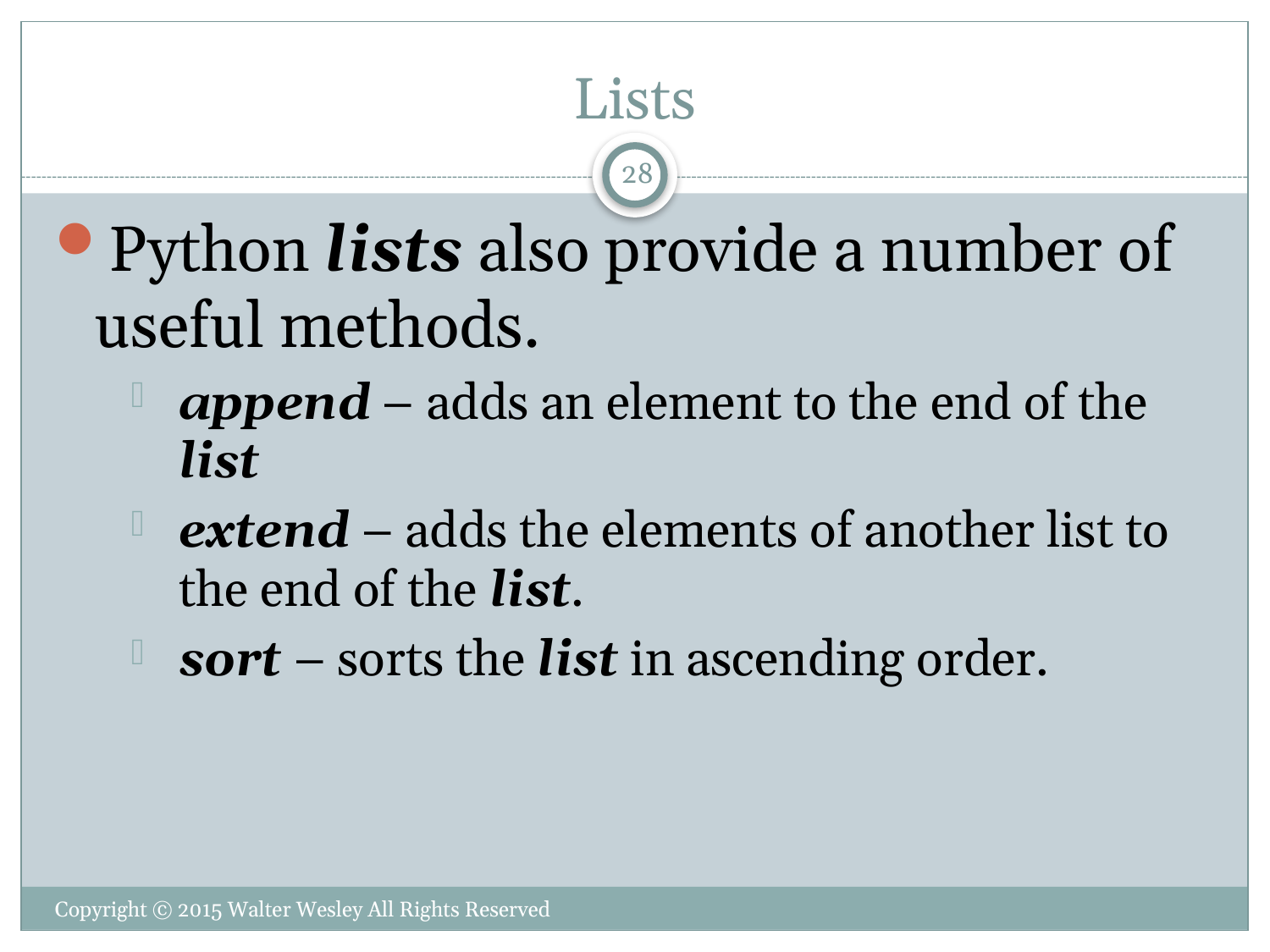

# Lists
28
Python lists also provide a number of useful methods.
append – adds an element to the end of the list
extend – adds the elements of another list to the end of the list.
sort – sorts the list in ascending order.

Copyright © 2015 Walter Wesley All Rights Reserved